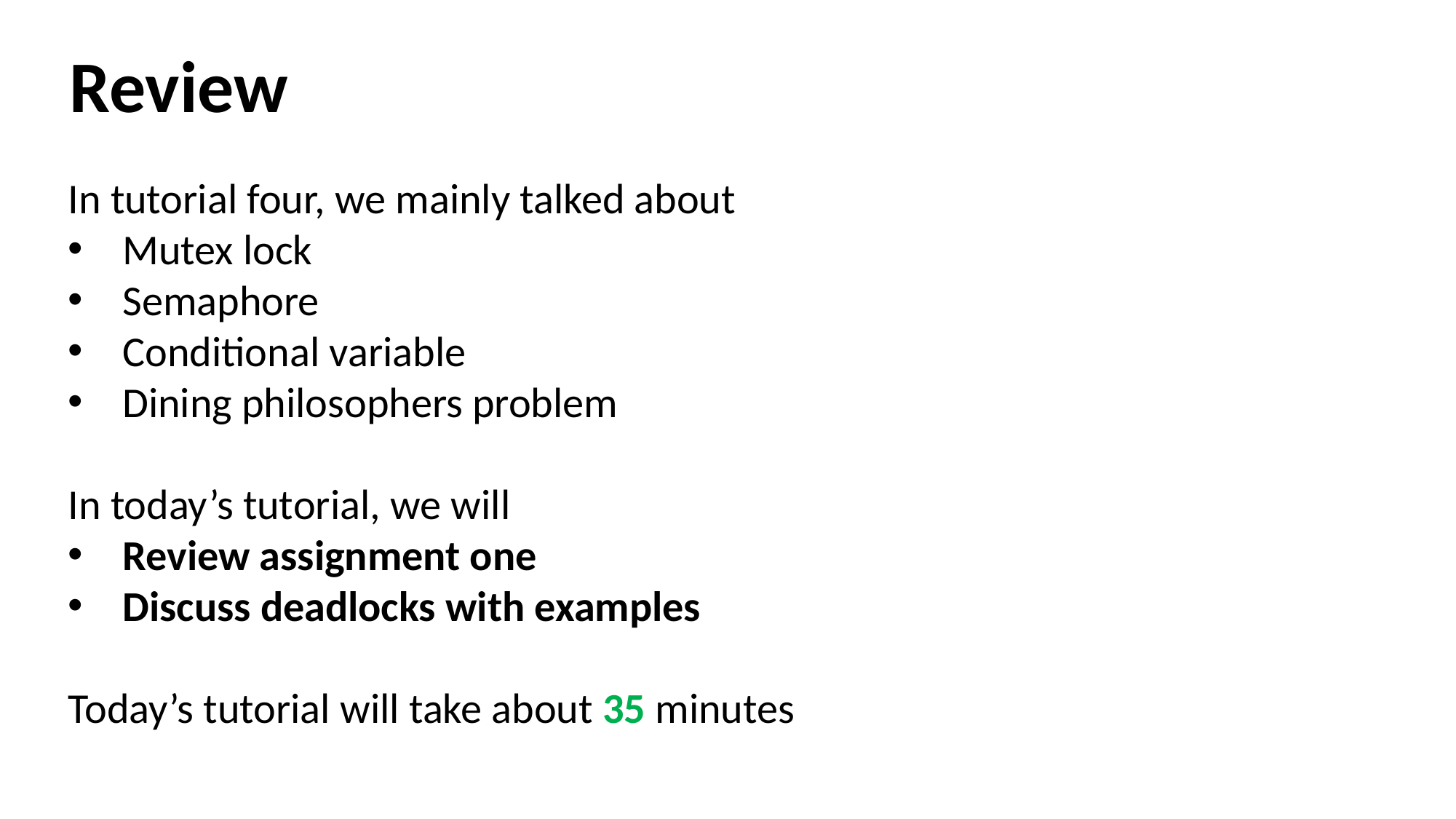

Review
In tutorial four, we mainly talked about
Mutex lock
Semaphore
Conditional variable
Dining philosophers problem

In today’s tutorial, we will
Review assignment one
Discuss deadlocks with examples

Today’s tutorial will take about 35 minutes